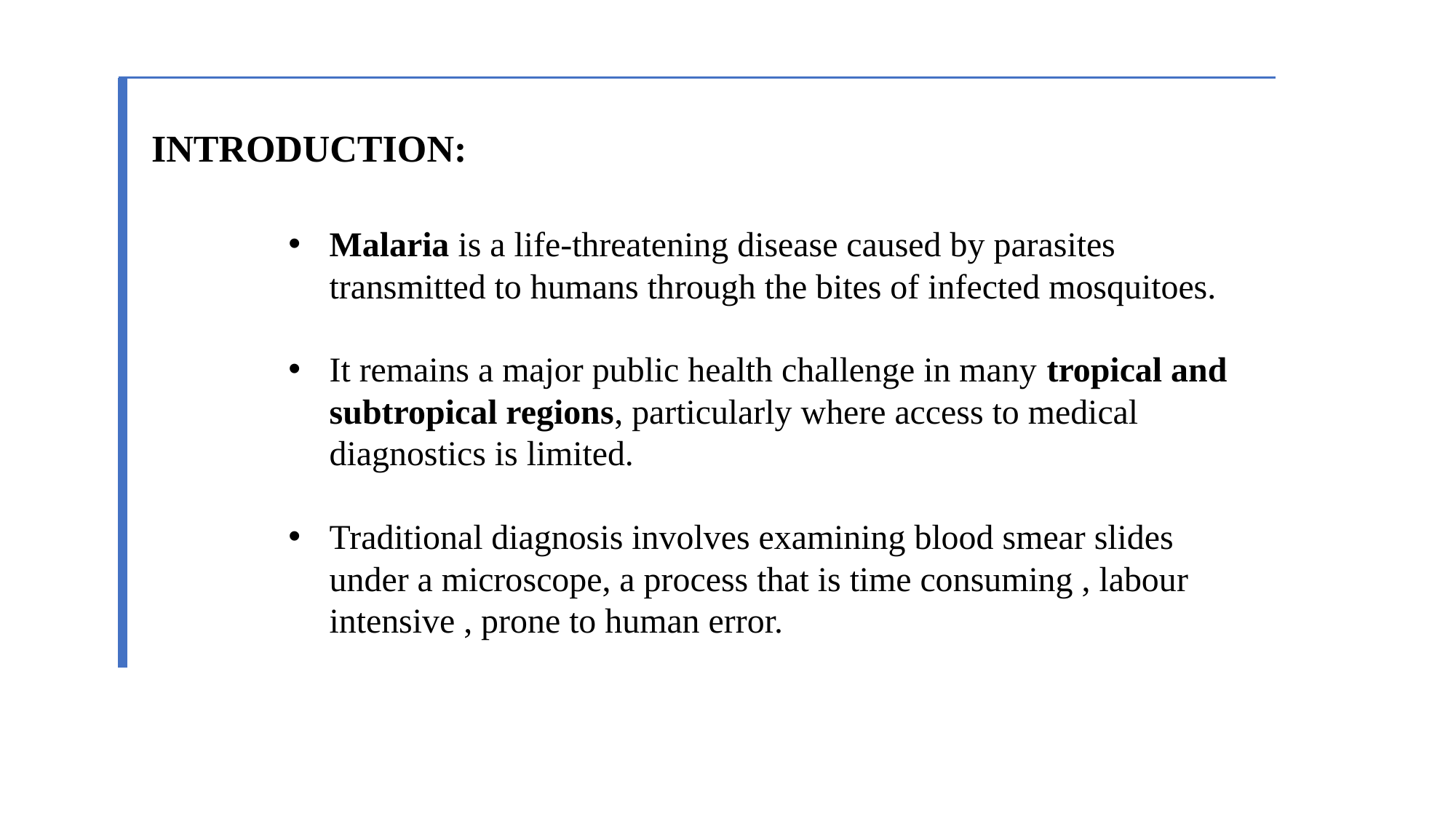

INTRODUCTION:
Malaria is a life-threatening disease caused by parasites transmitted to humans through the bites of infected mosquitoes.

It remains a major public health challenge in many tropical and subtropical regions, particularly where access to medical diagnostics is limited.

Traditional diagnosis involves examining blood smear slides under a microscope, a process that is time consuming , labour intensive , prone to human error.